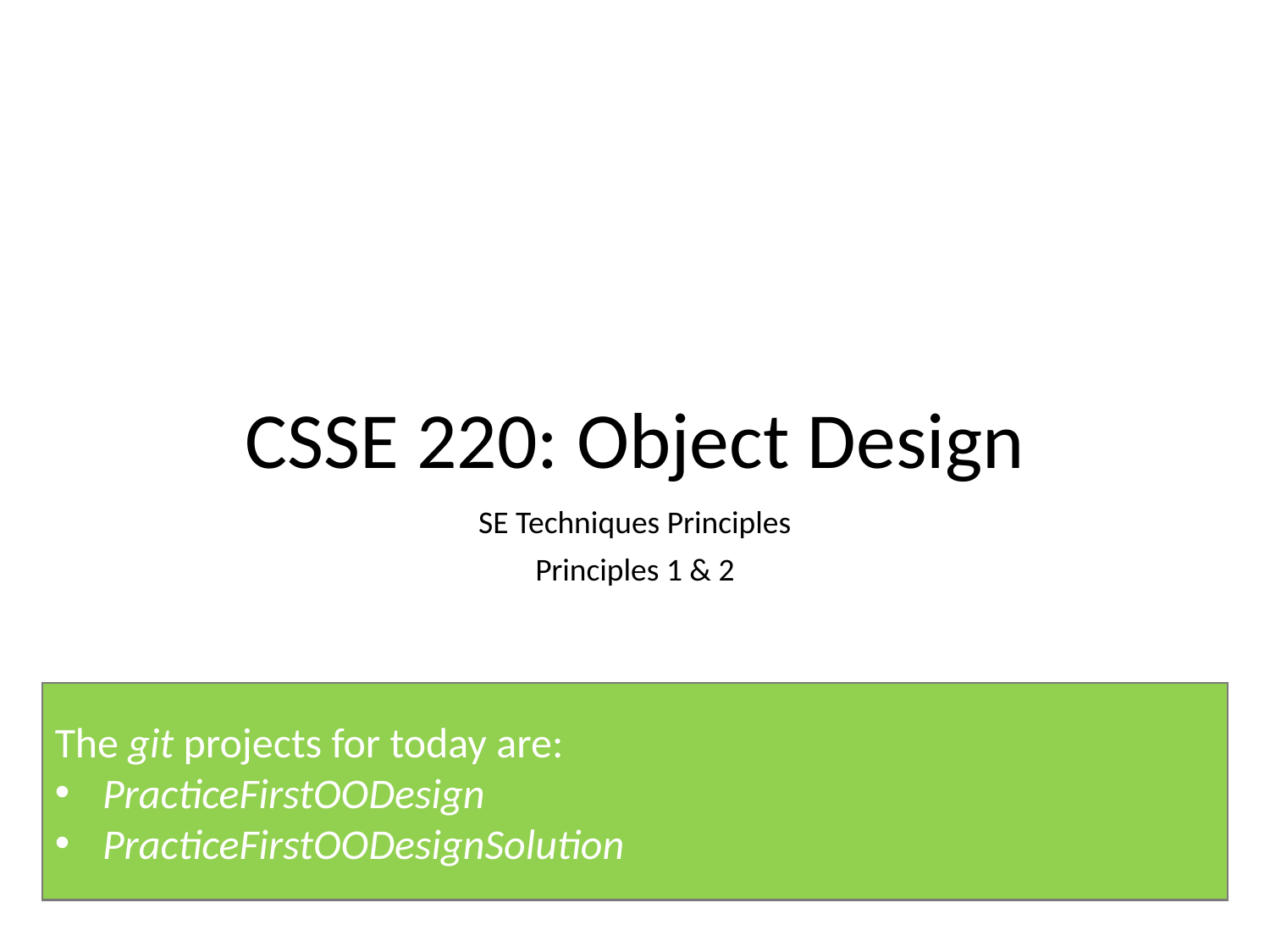

# CSSE 220: Object Design
SE Techniques Principles
Principles 1 & 2
The git projects for today are:
PracticeFirstOODesign
PracticeFirstOODesignSolution